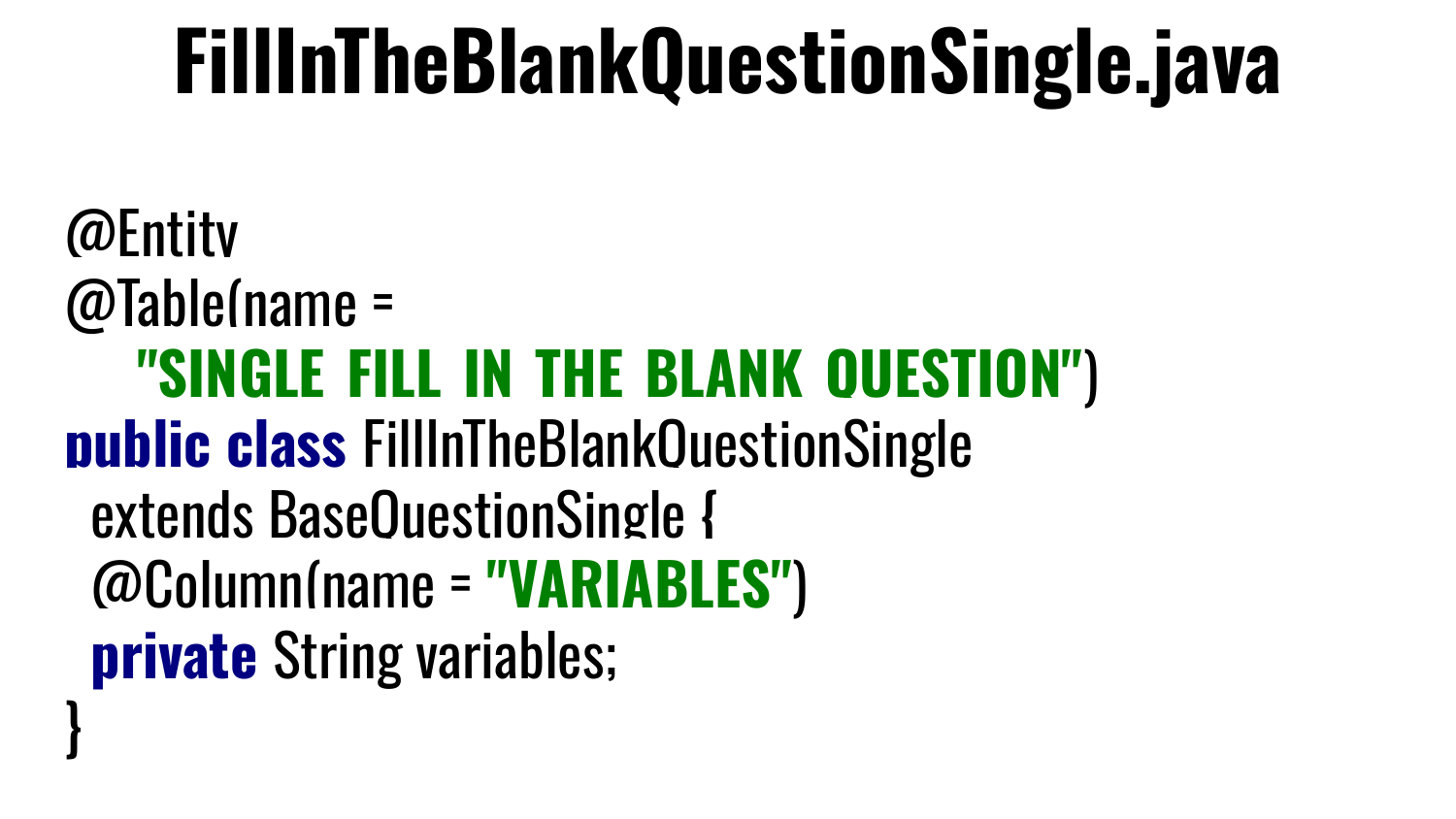

# FillInTheBlankQuestionSingle.java
@Entity
@Table(name =
"SINGLE_FILL_IN_THE_BLANK_QUESTION")
public class FillInTheBlankQuestionSingle
  extends BaseQuestionSingle {
  @Column(name = "VARIABLES")
  private String variables;
}